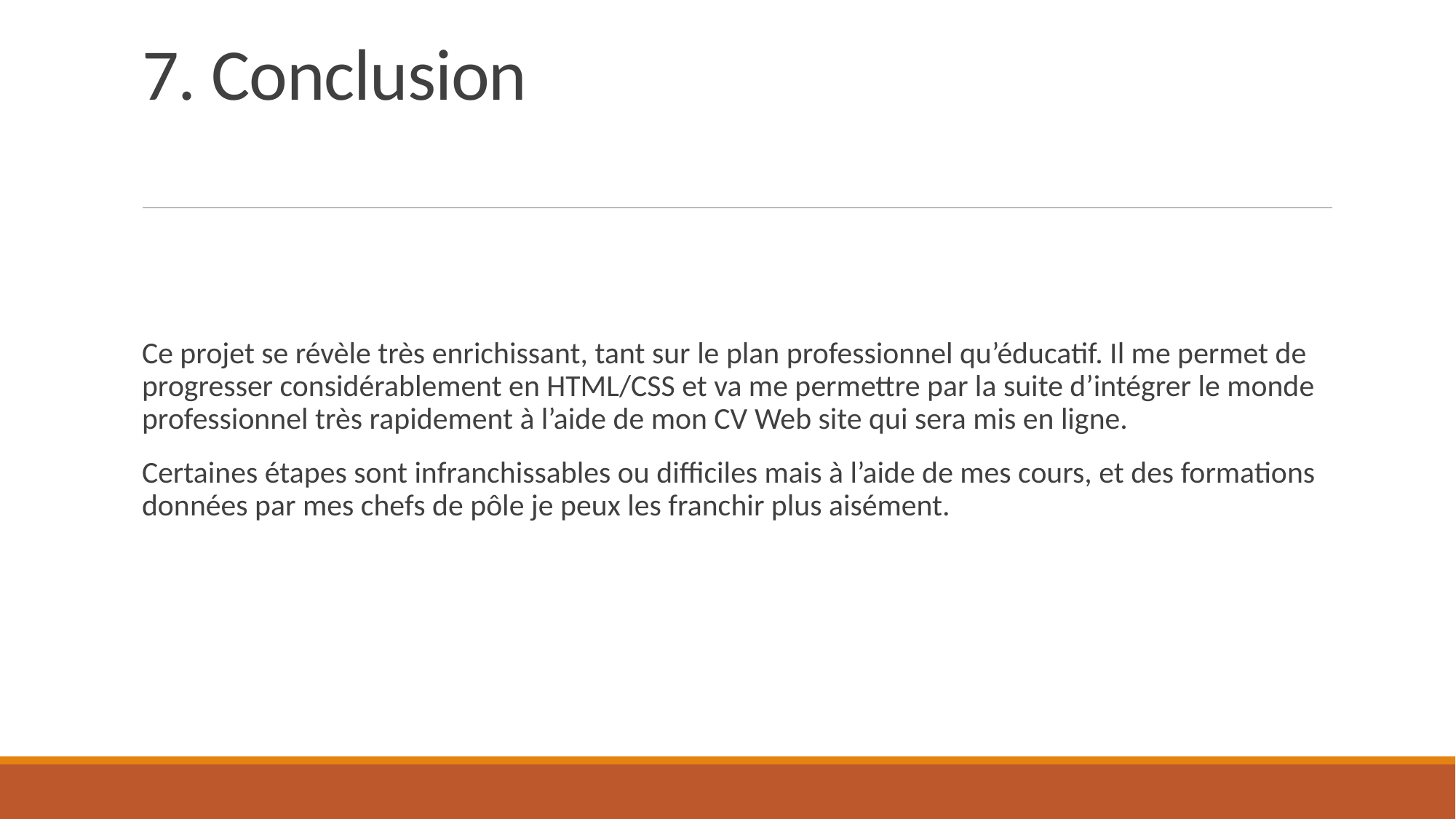

# 7. Conclusion

Ce projet se révèle très enrichissant, tant sur le plan professionnel qu’éducatif. Il me permet de progresser considérablement en HTML/CSS et va me permettre par la suite d’intégrer le monde professionnel très rapidement à l’aide de mon CV Web site qui sera mis en ligne.
Certaines étapes sont infranchissables ou difficiles mais à l’aide de mes cours, et des formations données par mes chefs de pôle je peux les franchir plus aisément.